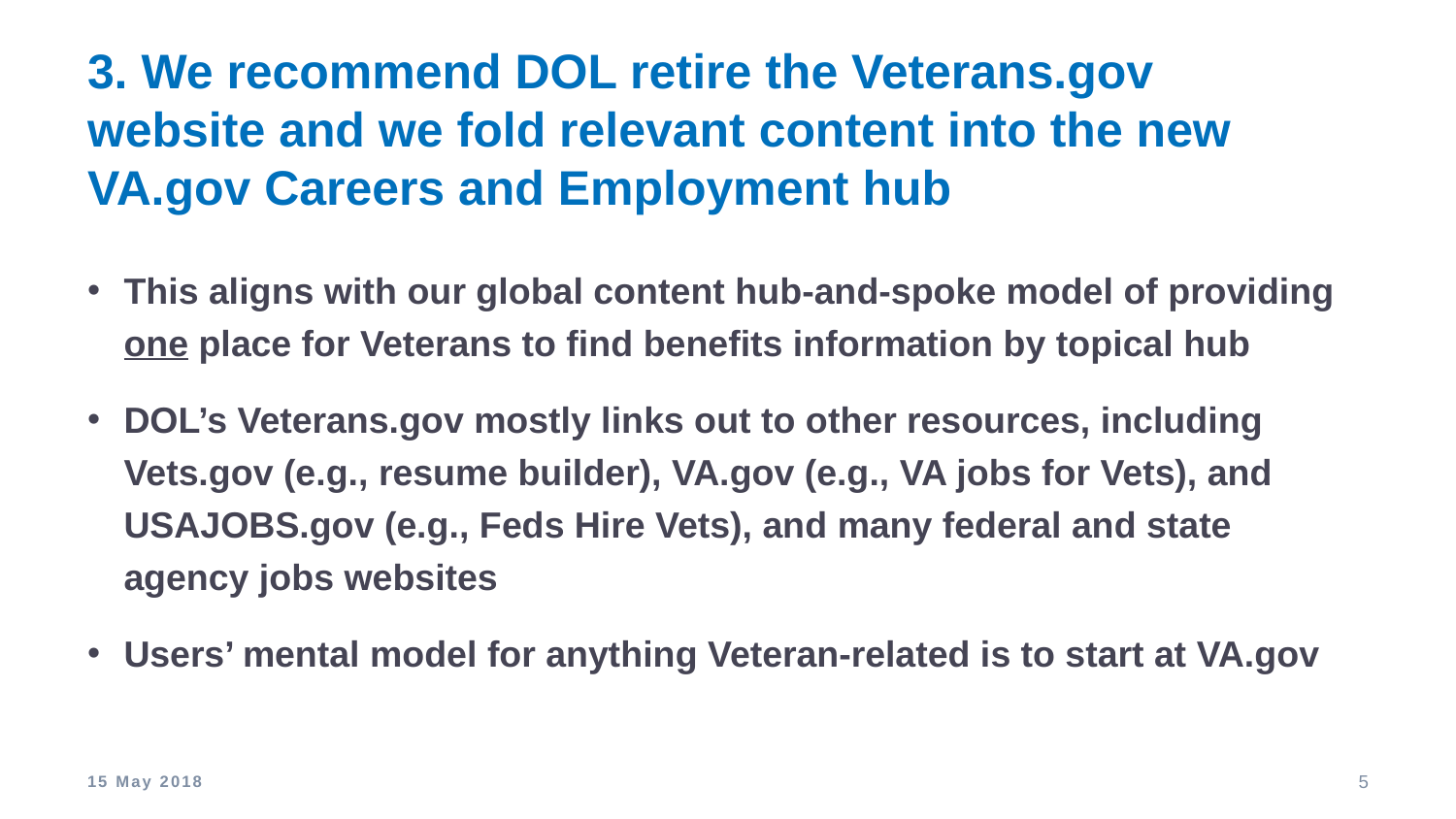

# 3. We recommend DOL retire the Veterans.gov website and we fold relevant content into the new VA.gov Careers and Employment hub
This aligns with our global content hub-and-spoke model of providing one place for Veterans to find benefits information by topical hub
DOL’s Veterans.gov mostly links out to other resources, including Vets.gov (e.g., resume builder), VA.gov (e.g., VA jobs for Vets), and USAJOBS.gov (e.g., Feds Hire Vets), and many federal and state agency jobs websites
Users’ mental model for anything Veteran-related is to start at VA.gov
15 May 2018

5